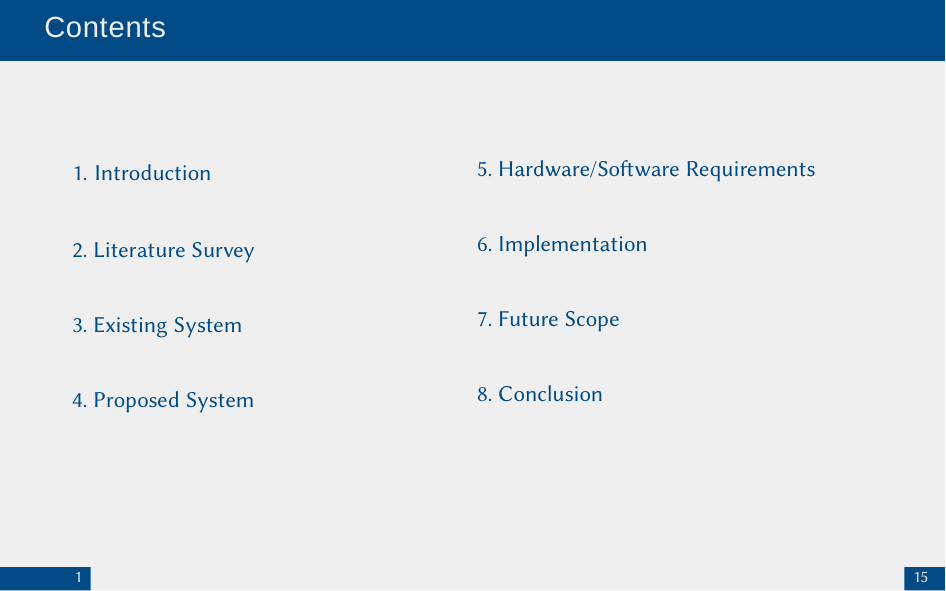

# Contents
Introduction

2. Literature Survey

3. Existing System

4. Proposed System

5. Hardware/Software Requirements

6. Implementation

7. Future Scope

8. Conclusion
1
15